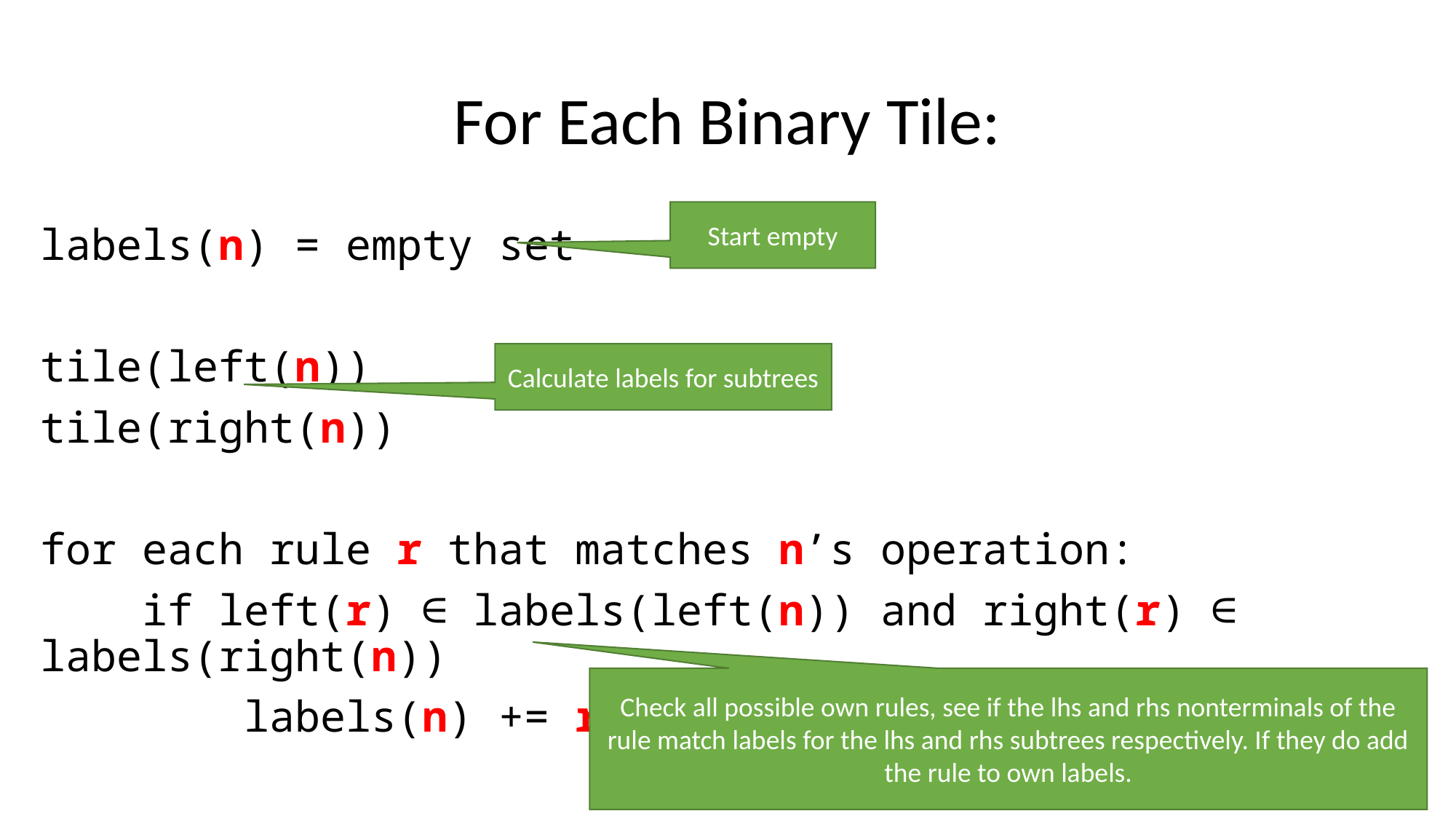

# For Each Binary Tile:
Start empty
labels(n) = empty set

tile(left(n))
tile(right(n))

for each rule r that matches n’s operation:
    if left(r) ∈ labels(left(n)) and right(r) ∈ labels(right(n))
        labels(n) += r
Calculate labels for subtrees
Check all possible own rules, see if the lhs and rhs nonterminals of the rule match labels for the lhs and rhs subtrees respectively. If they do add the rule to own labels.